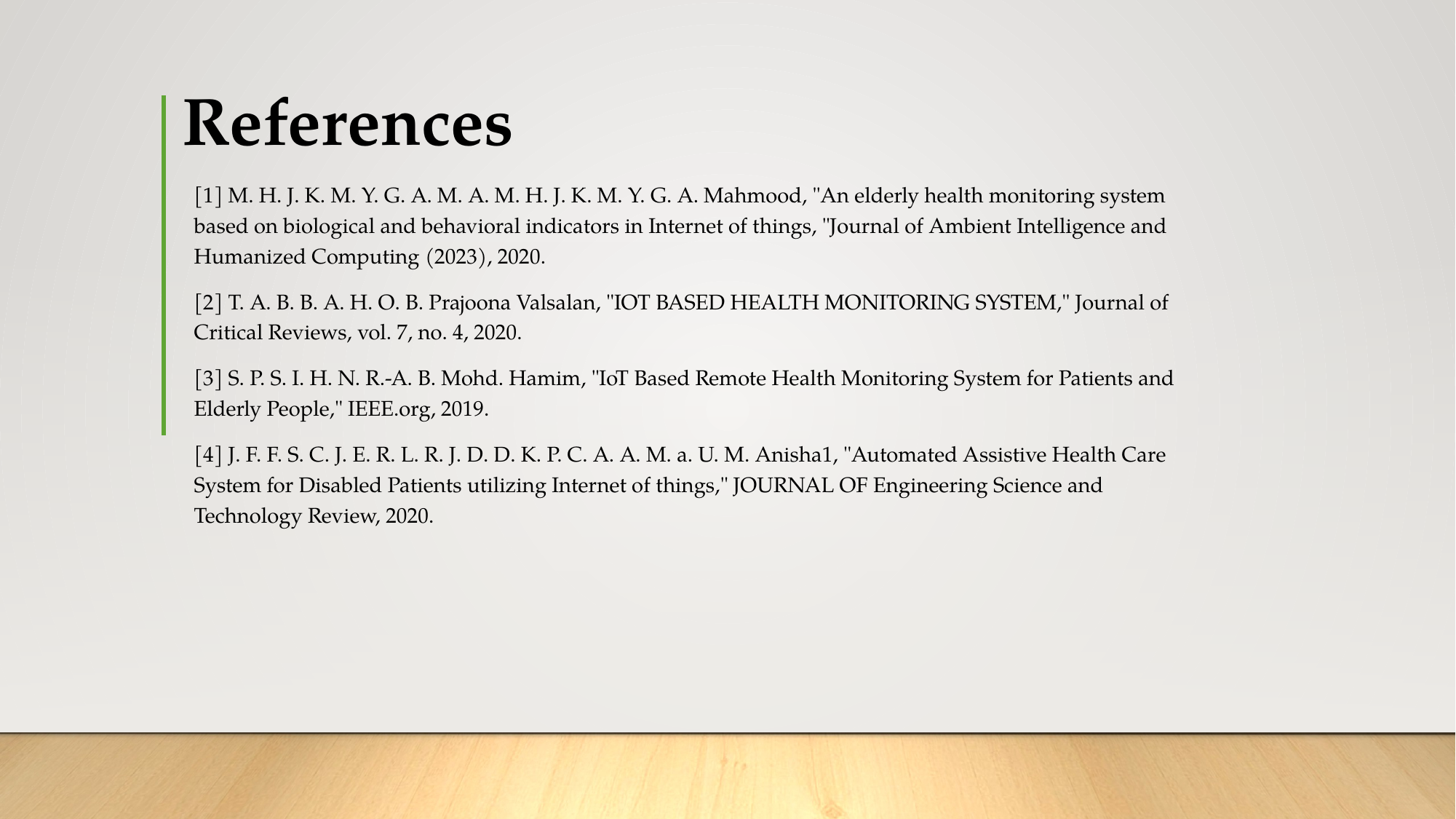

# References
[1] M. H. J. K. M. Y. G. A. M. A. M. H. J. K. M. Y. G. A. Mahmood, "An elderly health monitoring system based on biological and behavioral indicators in Internet of things, "Journal of Ambient Intelligence and Humanized Computing (2023), 2020.
[2] T. A. B. B. A. H. O. B. Prajoona Valsalan, "IOT BASED HEALTH MONITORING SYSTEM," Journal of Critical Reviews, vol. 7, no. 4, 2020.
[3] S. P. S. I. H. N. R.-A. B. Mohd. Hamim, "IoT Based Remote Health Monitoring System for Patients and Elderly People," IEEE.org, 2019.
[4] J. F. F. S. C. J. E. R. L. R. J. D. D. K. P. C. A. A. M. a. U. M. Anisha1, "Automated Assistive Health Care System for Disabled Patients utilizing Internet of things," JOURNAL OF Engineering Science and Technology Review, 2020.